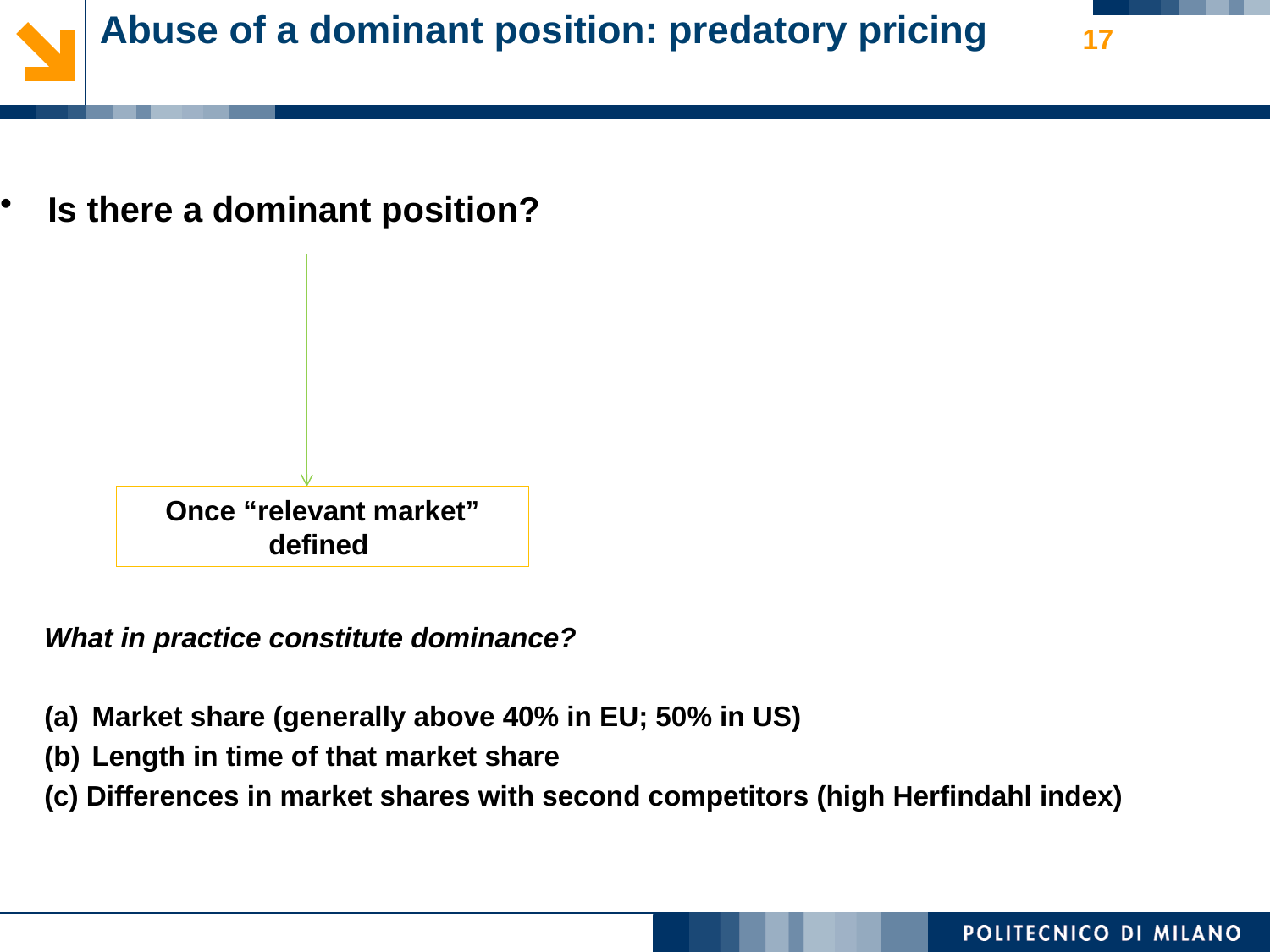

Abuse of a dominant position: predatory pricing
17

Is there a dominant position?

Once “relevant market” defined
What in practice constitute dominance?

Market share (generally above 40% in EU; 50% in US)
Length in time of that market share
(c) Differences in market shares with second competitors (high Herfindahl index)